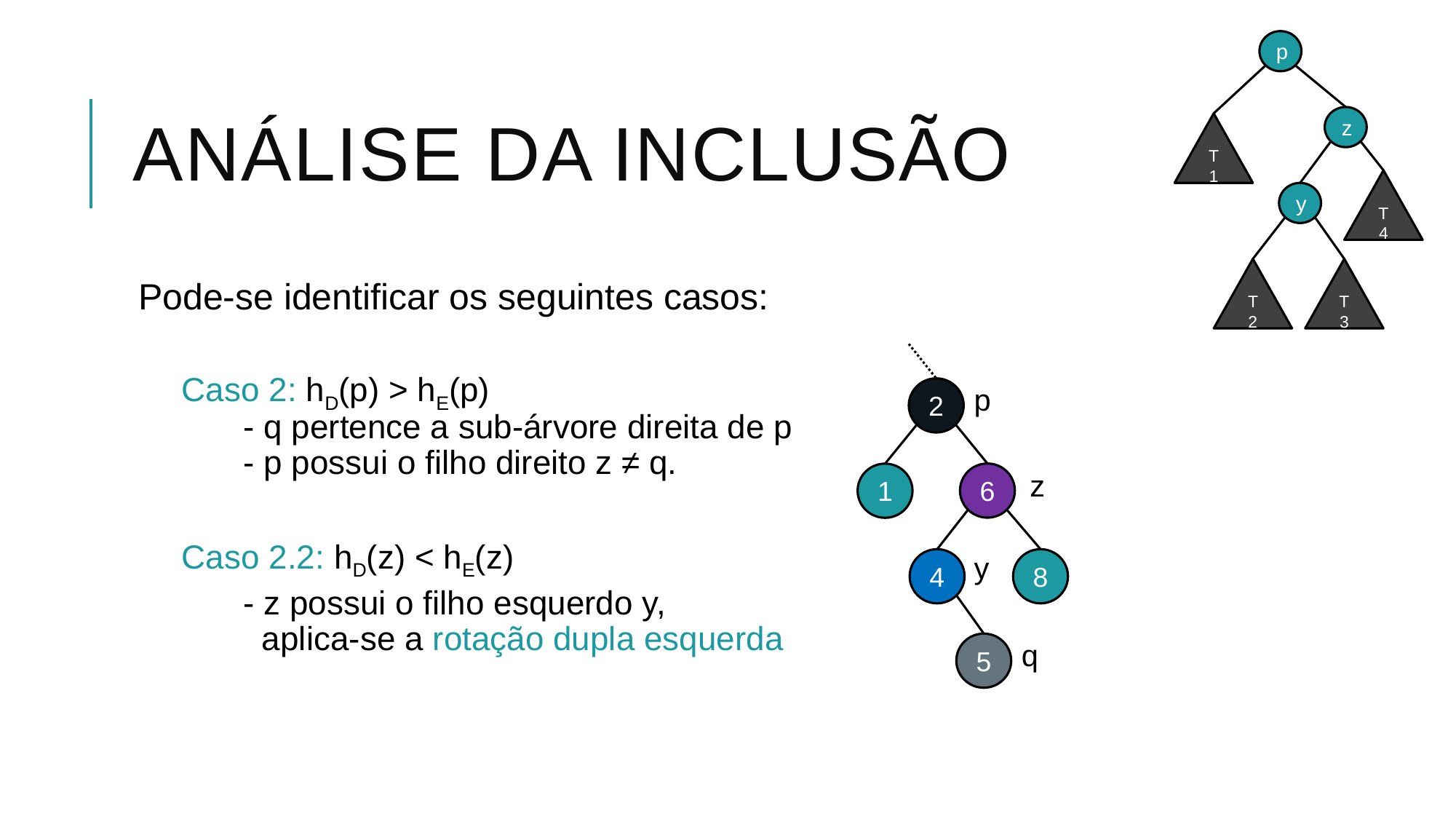

p
z
T1
T4
y
T2
T3
# Análise da Inclusão
Pode-se identificar os seguintes casos:

Caso 2: hD(p) > hE(p)
- q pertence a sub-árvore direita de p
- p possui o filho direito z ≠ q.

Caso 2.2: hD(z) < hE(z)
	- z possui o filho esquerdo y,
  aplica-se a rotação dupla esquerda
p
2
z
6
1
y
4
8
q
5